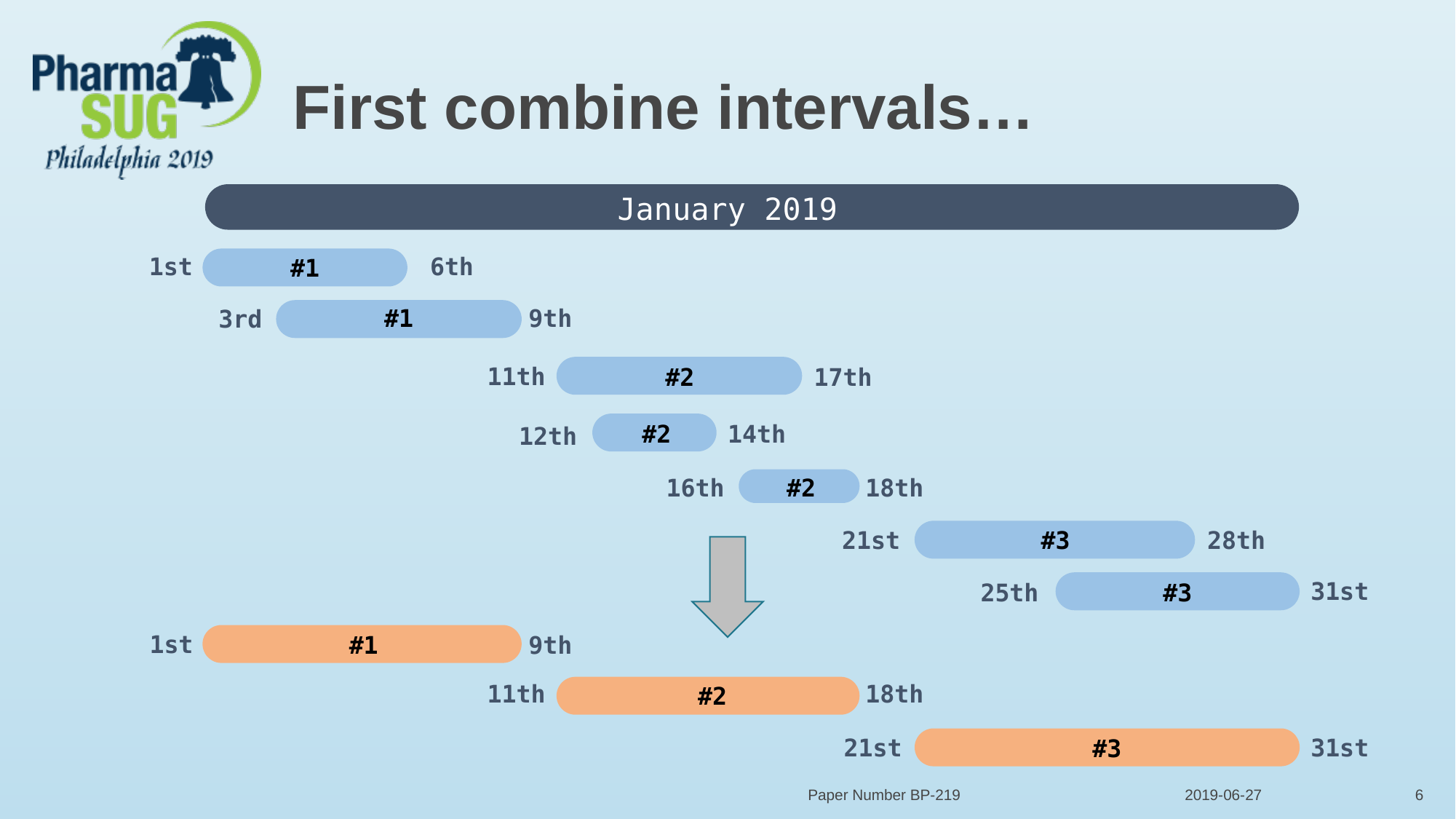

# First combine intervals…

January 2019

1st
6th
#1

#1
9th
3rd

11th
17th
#2

14th
#2
12th

#2
18th
16th

21st
28th
#3

31st
25th
#3

1st
9th
#1

11th
18th
#2

31st
21st
#3
Paper Number BP-219
2019-06-27
6